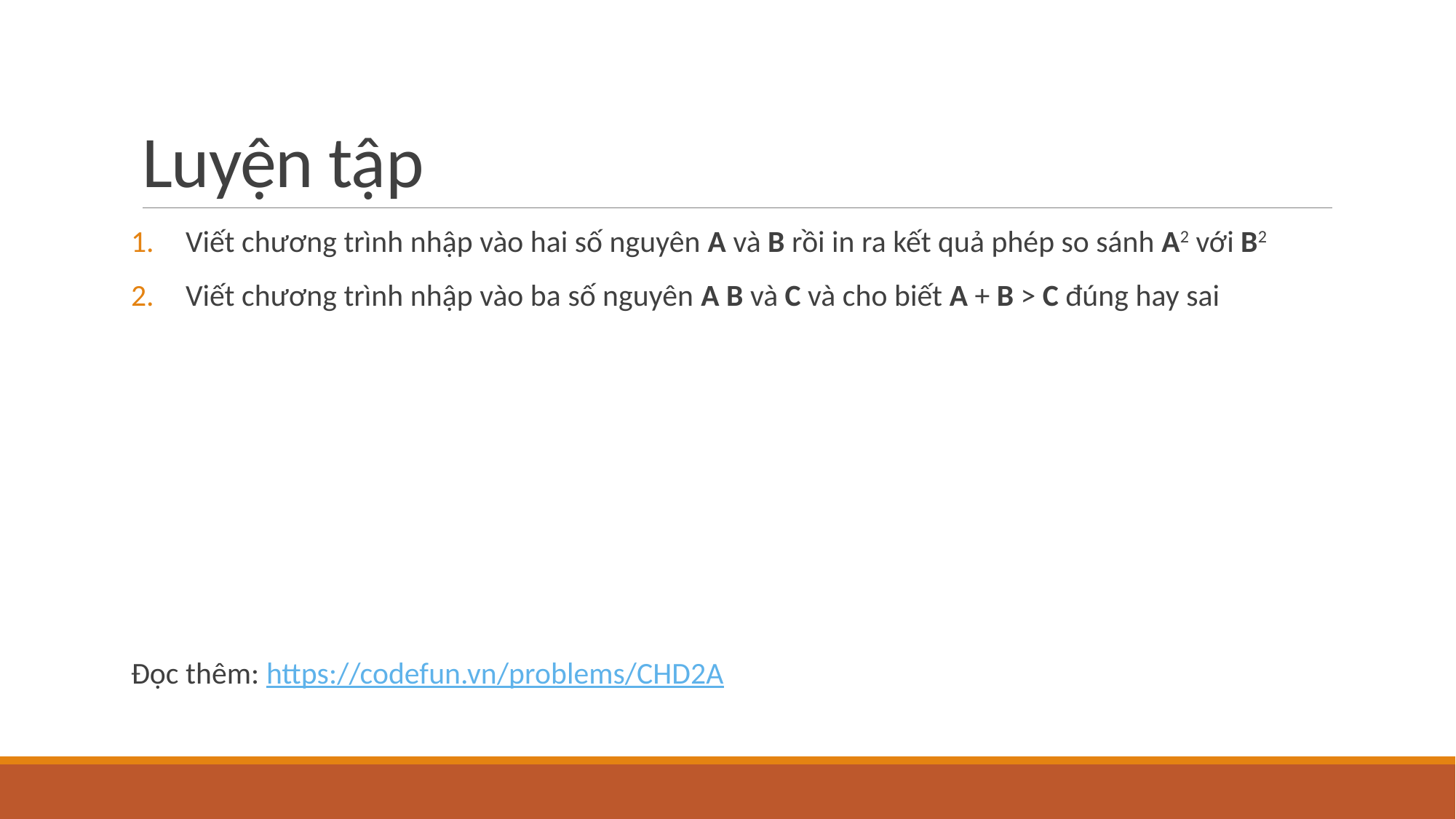

# Luyện tập
Viết chương trình nhập vào hai số nguyên A và B rồi in ra kết quả phép so sánh A2 với B2
Viết chương trình nhập vào ba số nguyên A B và C và cho biết A + B > C đúng hay sai

Đọc thêm: https://codefun.vn/problems/CHD2A